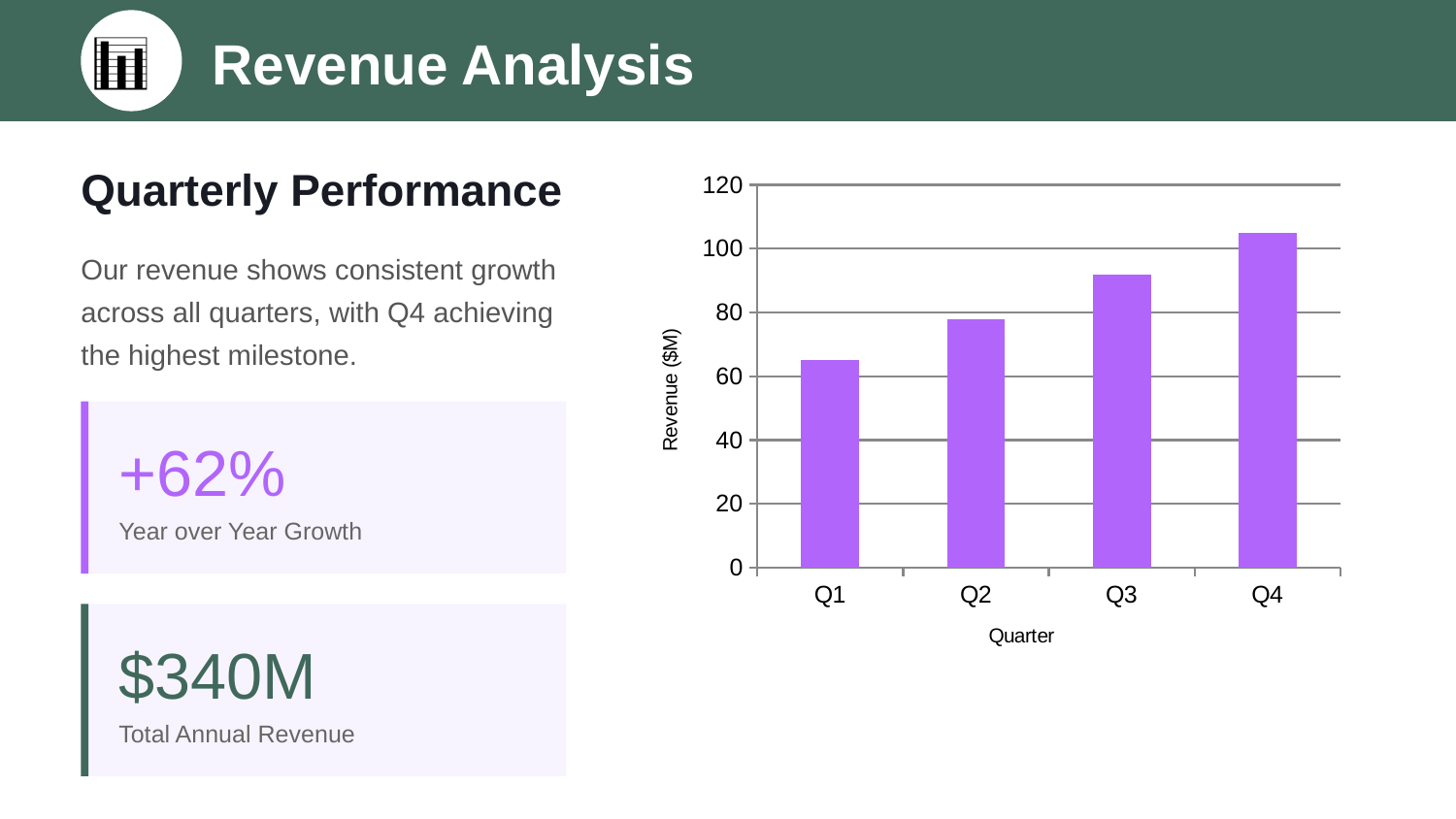

📊
Revenue Analysis
Quarterly Performance

### Chart

| Category | Revenue |
|---|---|
| Q1 | 65.0 |
| Q2 | 78.0 |
| Q3 | 92.0 |
| Q4 | 105.0 |
Our revenue shows consistent growth across all quarters, with Q4 achieving the highest milestone.

+62%
Year over Year Growth

$340M
Total Annual Revenue